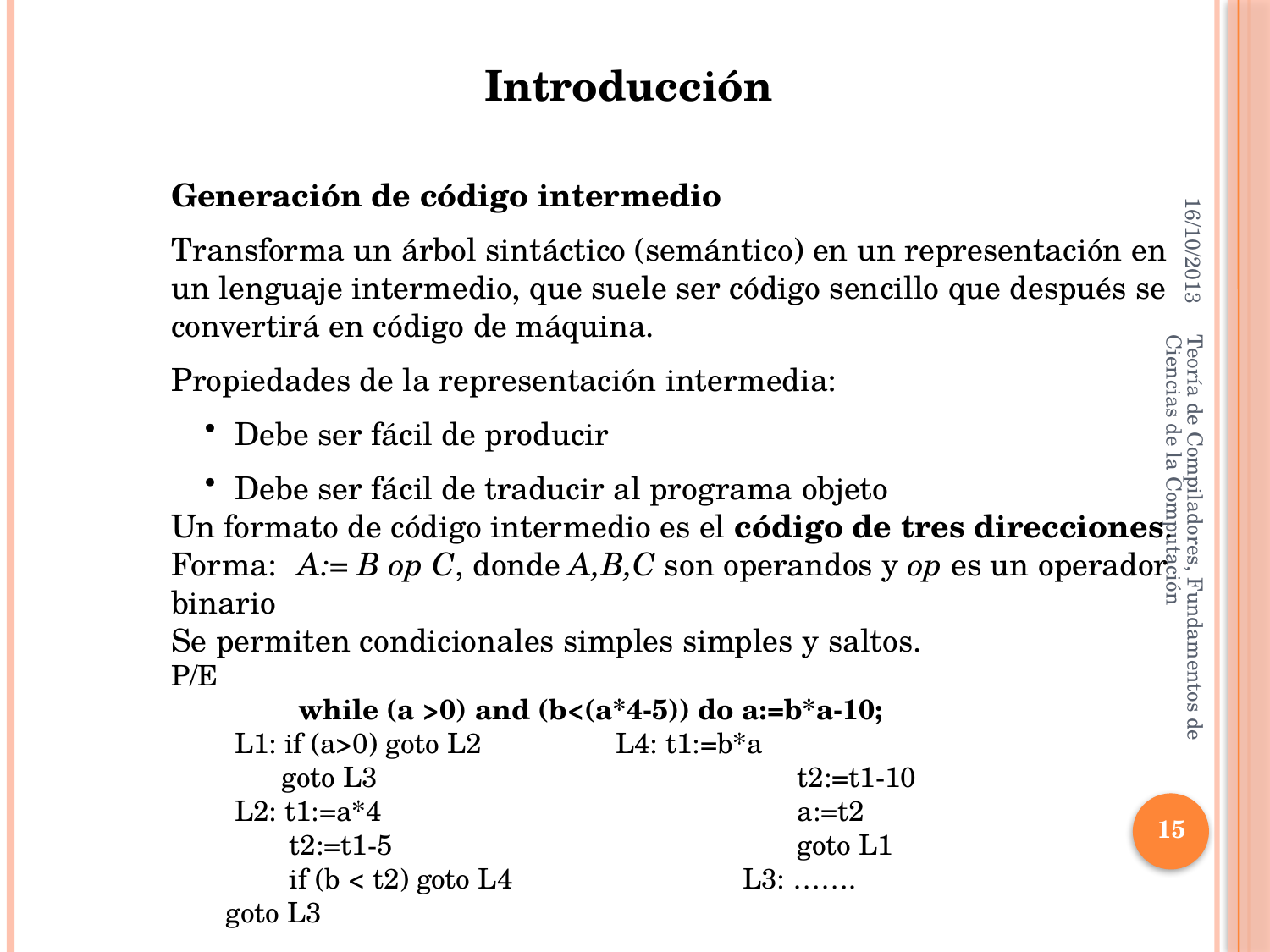

Introducción
16/10/2013
Generación de código intermedio
Transforma un árbol sintáctico (semántico) en un representación en un lenguaje intermedio, que suele ser código sencillo que después se convertirá en código de máquina.
Propiedades de la representación intermedia:
Debe ser fácil de producir
Debe ser fácil de traducir al programa objeto
Un formato de código intermedio es el código de tres direcciones.
Forma:	A:= B op C, donde A,B,C son operandos y op es un operador binario
Se permiten condicionales simples simples y saltos.
P/E
	while (a >0) and (b<(a*4-5)) do a:=b*a-10;
L1: if (a>0) goto L2		L4: t1:=b*a
      goto L3			       t2:=t1-10
L2: t1:=a*4			       a:=t2
       t2:=t1-5			       goto L1
       if (b < t2) goto L4		L3: …….
       goto L3
Teoría de Compiladores, Fundamentos de Ciencias de la Computación
15